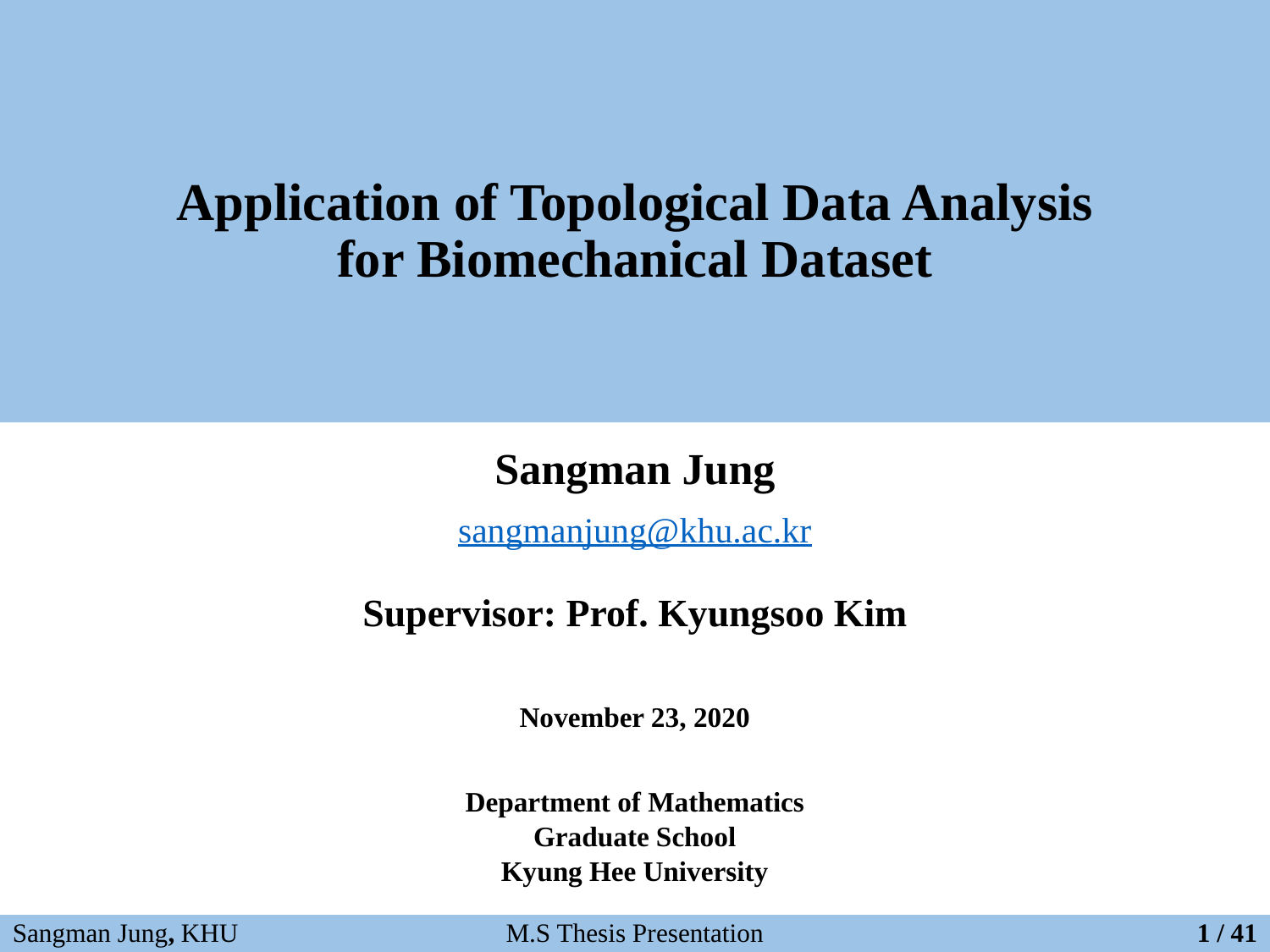

# Application of Topological Data Analysis for Biomechanical Dataset
Sangman Jung
sangmanjung@khu.ac.kr

Supervisor: Prof. Kyungsoo Kim

November 23, 2020

Department of Mathematics
Graduate School
Kyung Hee University
M.S Thesis Presentation
Sangman Jung, KHU
1 / 41